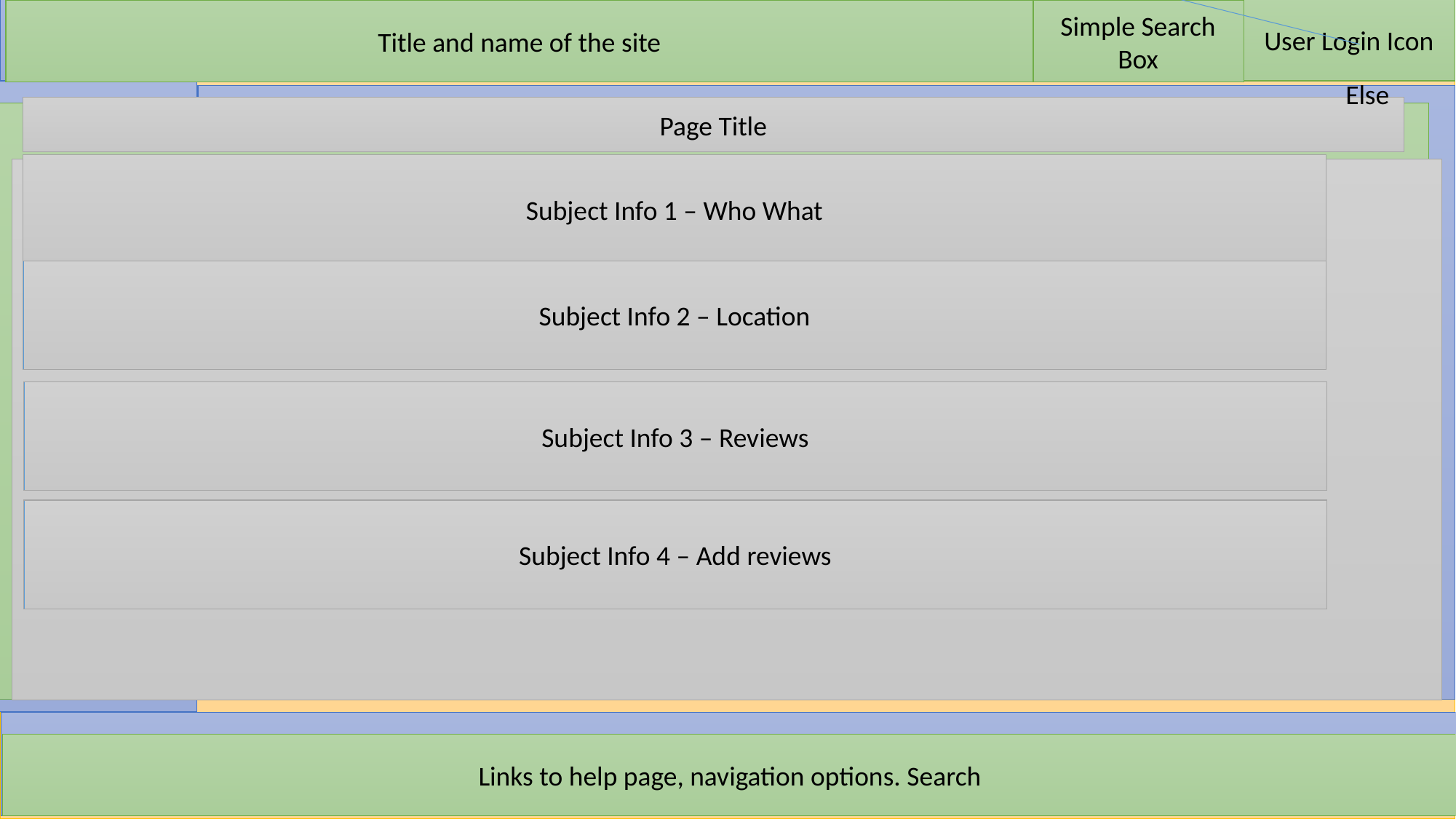

White Space
Option 1  - Login only
Pop up
Header
User Login Icon
Title and name of the site
Simple Search Box
Right Side bar
Navigation Tools
Else
Left Side bar
Main Page
Page Title
Search Screen

Navigation Tools
Subject Info 1 – Who What
Registration Screen
Subject Info 2 – Location
Subject Info 3 – Reviews
Subject Info 4 – Add reviews
Footer
Links to help page, navigation options. Search